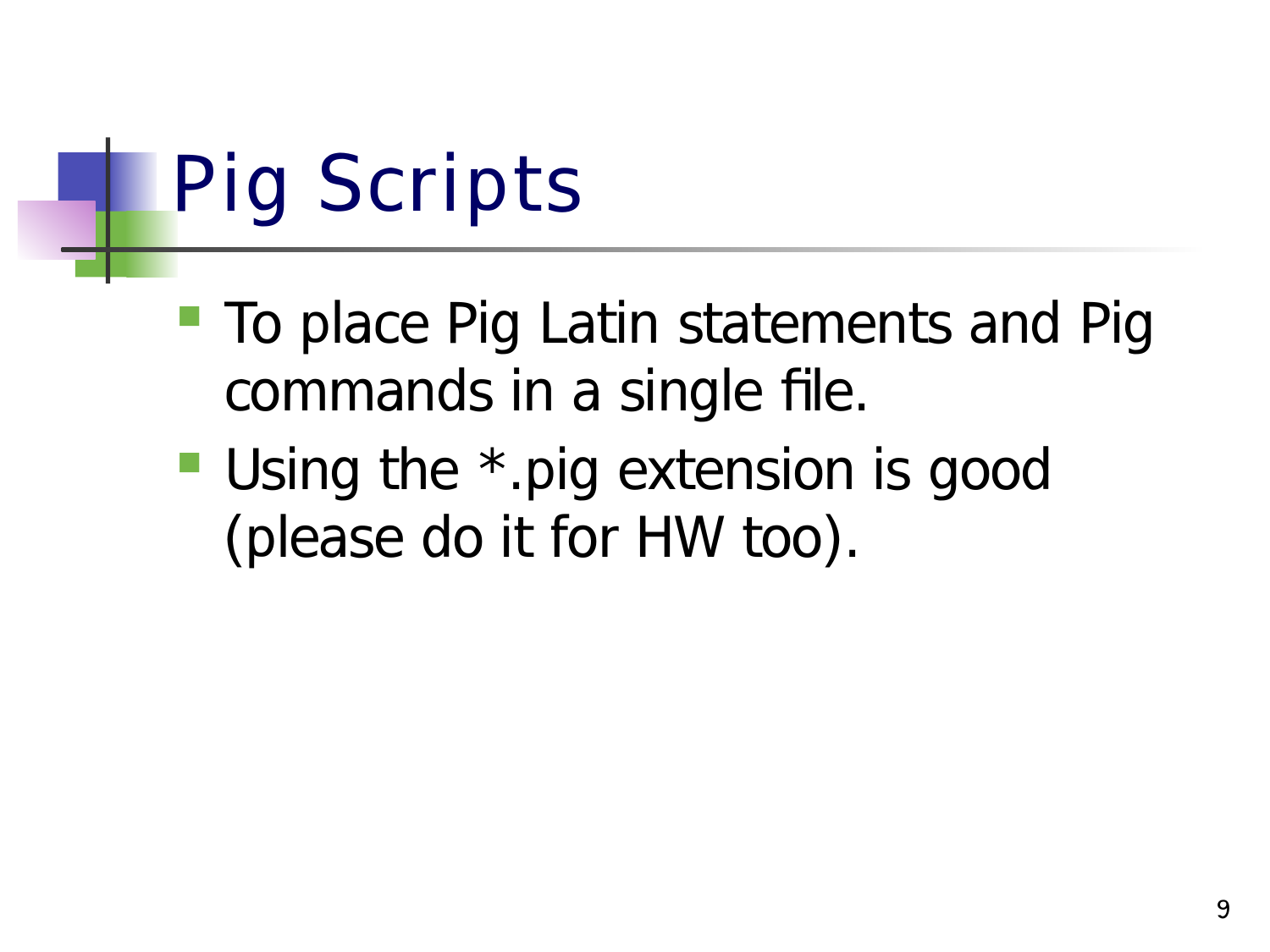

# Pig Scripts
To place Pig Latin statements and Pig commands in a single file.
Using the *.pig extension is good (please do it for HW too).
9